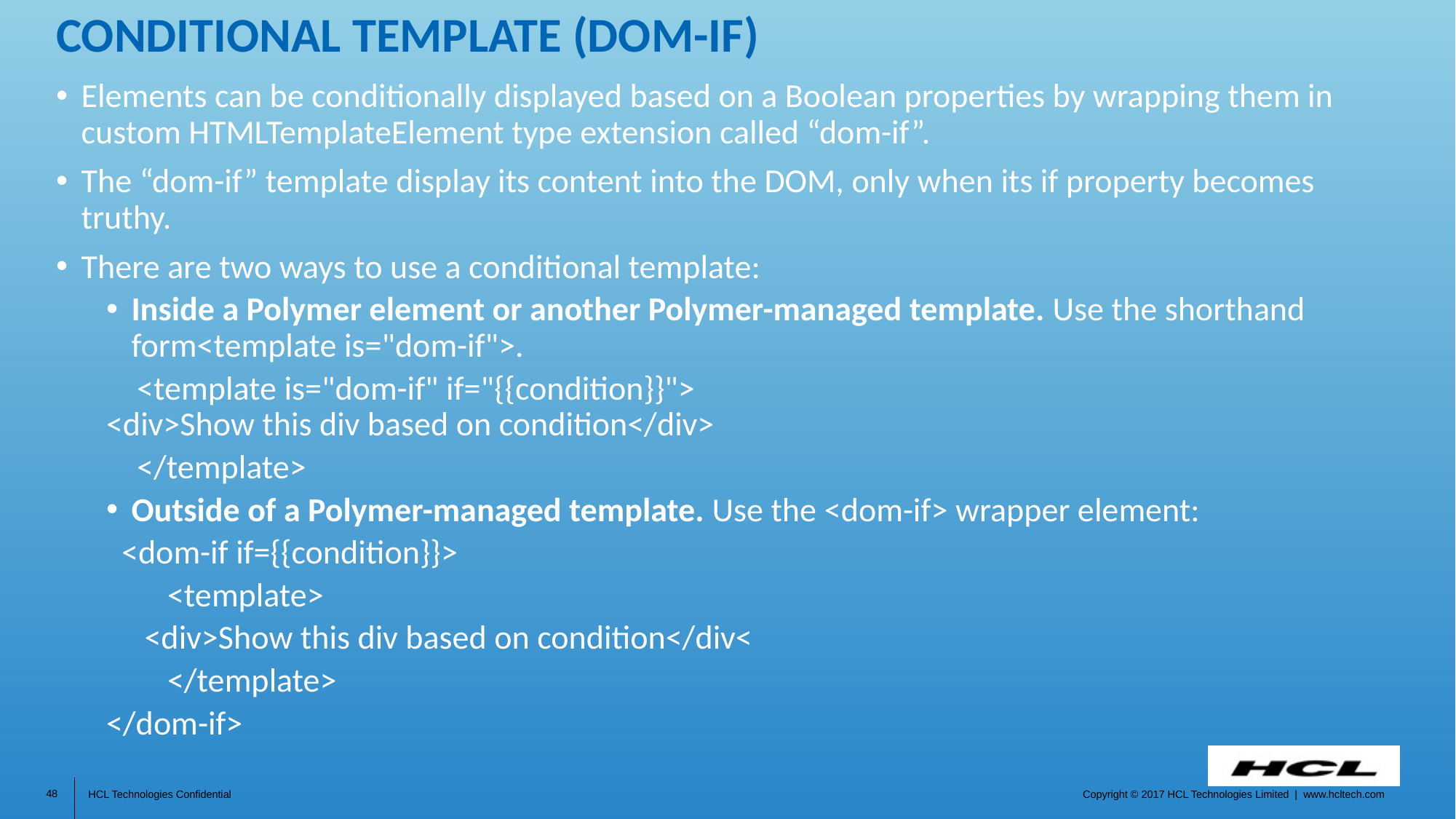

# Conditional template (dom-if)
Elements can be conditionally displayed based on a Boolean properties by wrapping them in custom HTMLTemplateElement type extension called “dom-if”.
The “dom-if” template display its content into the DOM, only when its if property becomes truthy.
There are two ways to use a conditional template:
Inside a Polymer element or another Polymer-managed template. Use the shorthand form<template is="dom-if">.
    <template is="dom-if" if="{{condition}}">
	<div>Show this div based on condition</div>
    </template>
Outside of a Polymer-managed template. Use the <dom-if> wrapper element:
  <dom-if if={{condition}}>
        <template>
	     <div>Show this div based on condition</div<
        </template>
</dom-if>